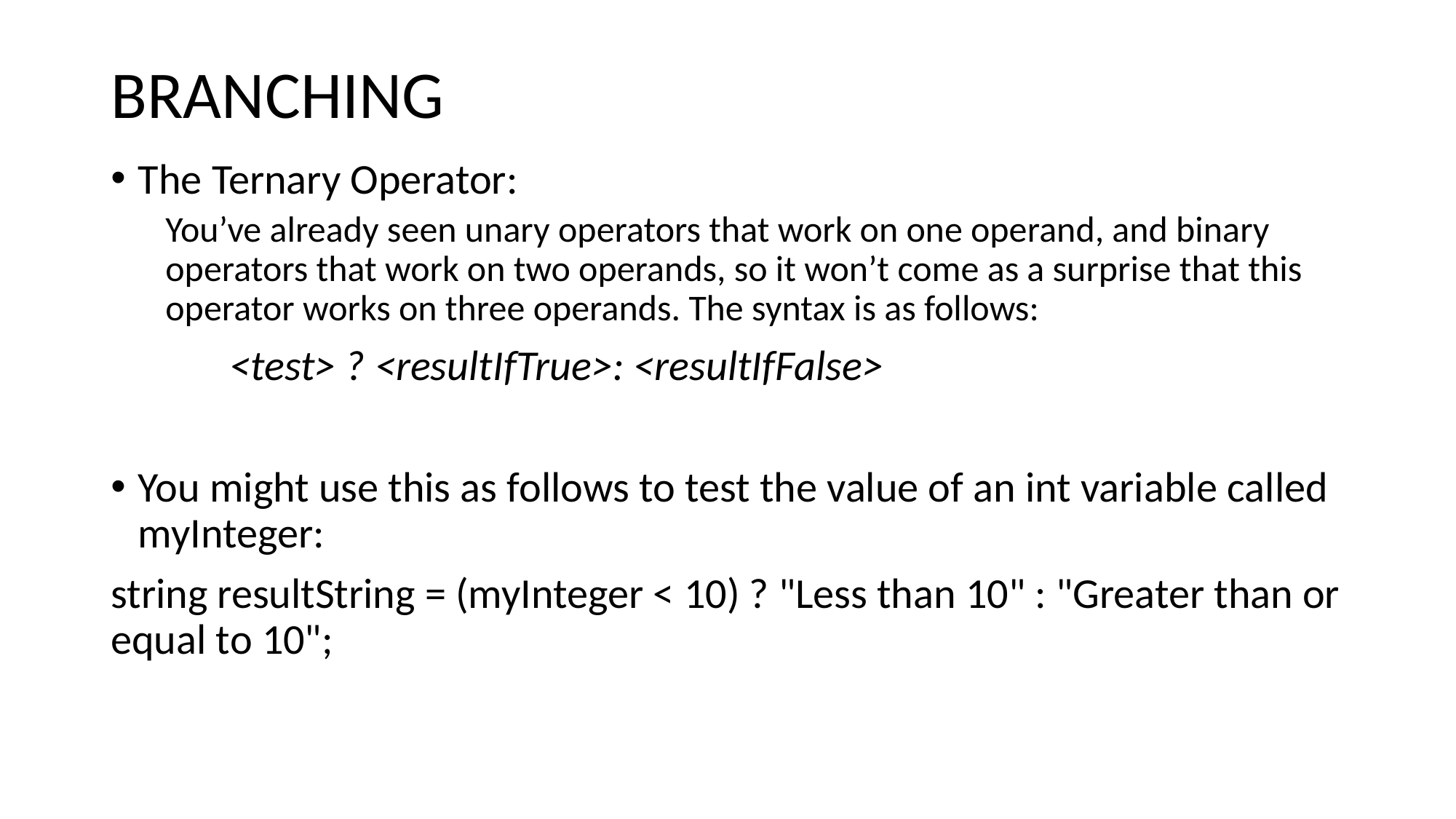

# BRANCHING
The Ternary Operator:
You’ve already seen unary operators that work on one operand, and binary operators that work on two operands, so it won’t come as a surprise that this operator works on three operands. The syntax is as follows:
	 <test> ? <resultIfTrue>: <resultIfFalse>

You might use this as follows to test the value of an int variable called myInteger:
string resultString = (myInteger < 10) ? "Less than 10" : "Greater than or equal to 10";